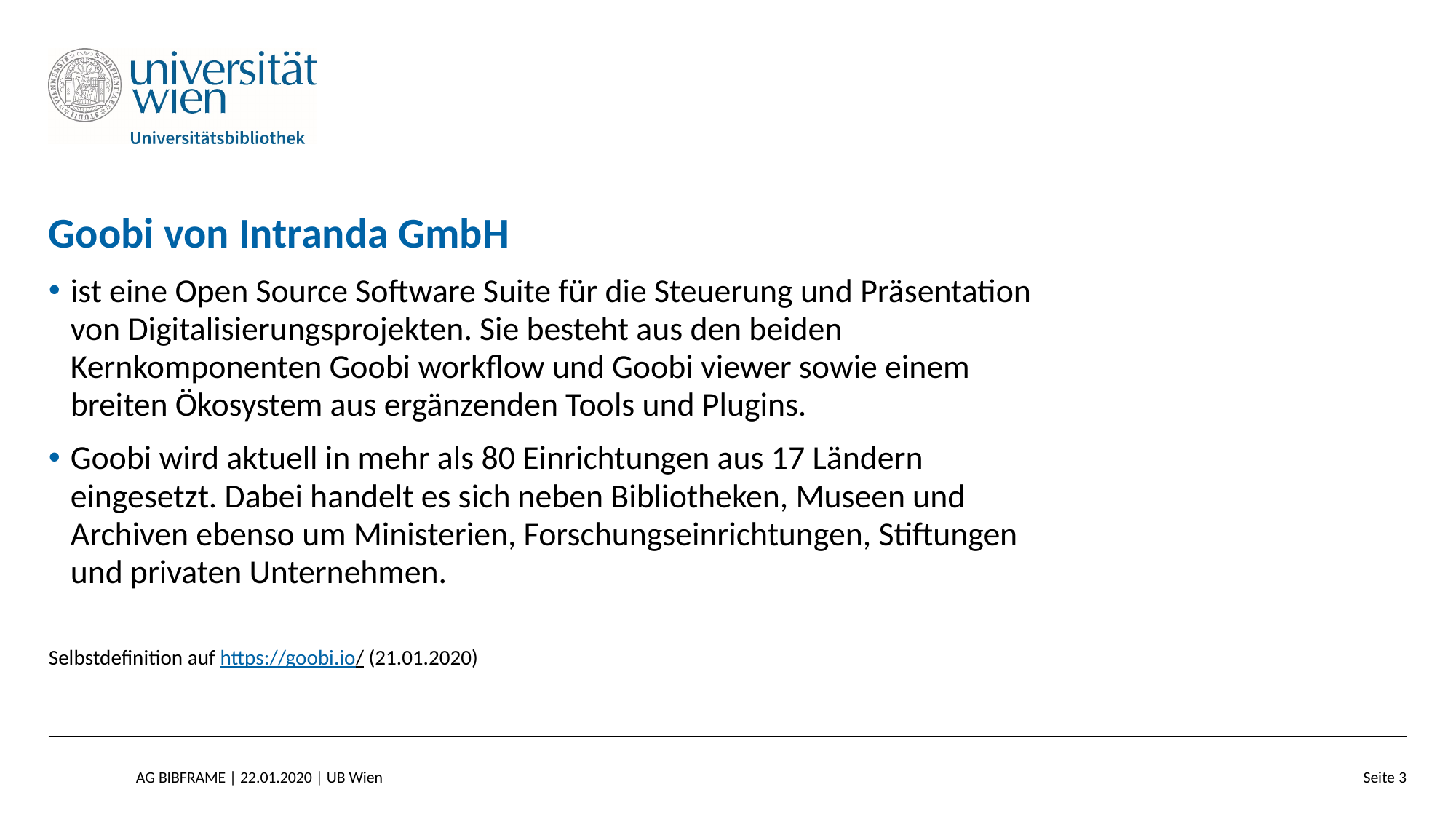

# Goobi von Intranda GmbH
ist eine Open Source Software Suite für die Steuerung und Präsentation von Digitalisierungsprojekten. Sie besteht aus den beiden Kernkomponenten Goobi workflow und Goobi viewer sowie einem breiten Ökosystem aus ergänzenden Tools und Plugins.
Goobi wird aktuell in mehr als 80 Einrichtungen aus 17 Ländern eingesetzt. Dabei handelt es sich neben Bibliotheken, Museen und Archiven ebenso um Ministerien, Forschungseinrichtungen, Stiftungen und privaten Unternehmen.

Selbstdefinition auf https://goobi.io/ (21.01.2020)

AG BIBFRAME | 22.01.2020 | UB Wien
Seite 3